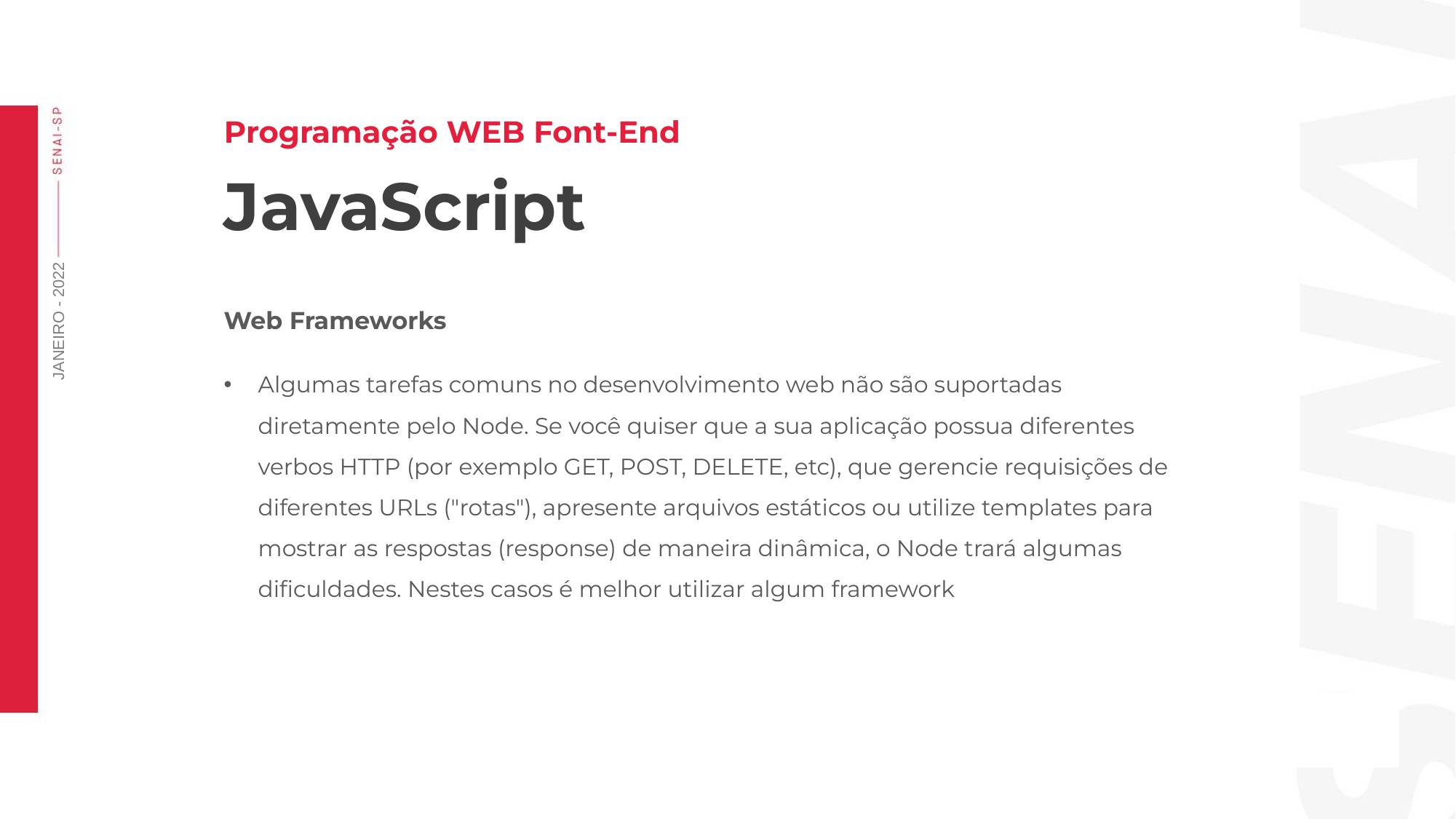

Programação WEB Font-End
JavaScript
Web Frameworks
Algumas tarefas comuns no desenvolvimento web não são suportadas diretamente pelo Node. Se você quiser que a sua aplicação possua diferentes verbos HTTP (por exemplo GET, POST, DELETE, etc), que gerencie requisições de diferentes URLs ("rotas"), apresente arquivos estáticos ou utilize templates para mostrar as respostas (response) de maneira dinâmica, o Node trará algumas dificuldades. Nestes casos é melhor utilizar algum framework
JANEIRO - 2022